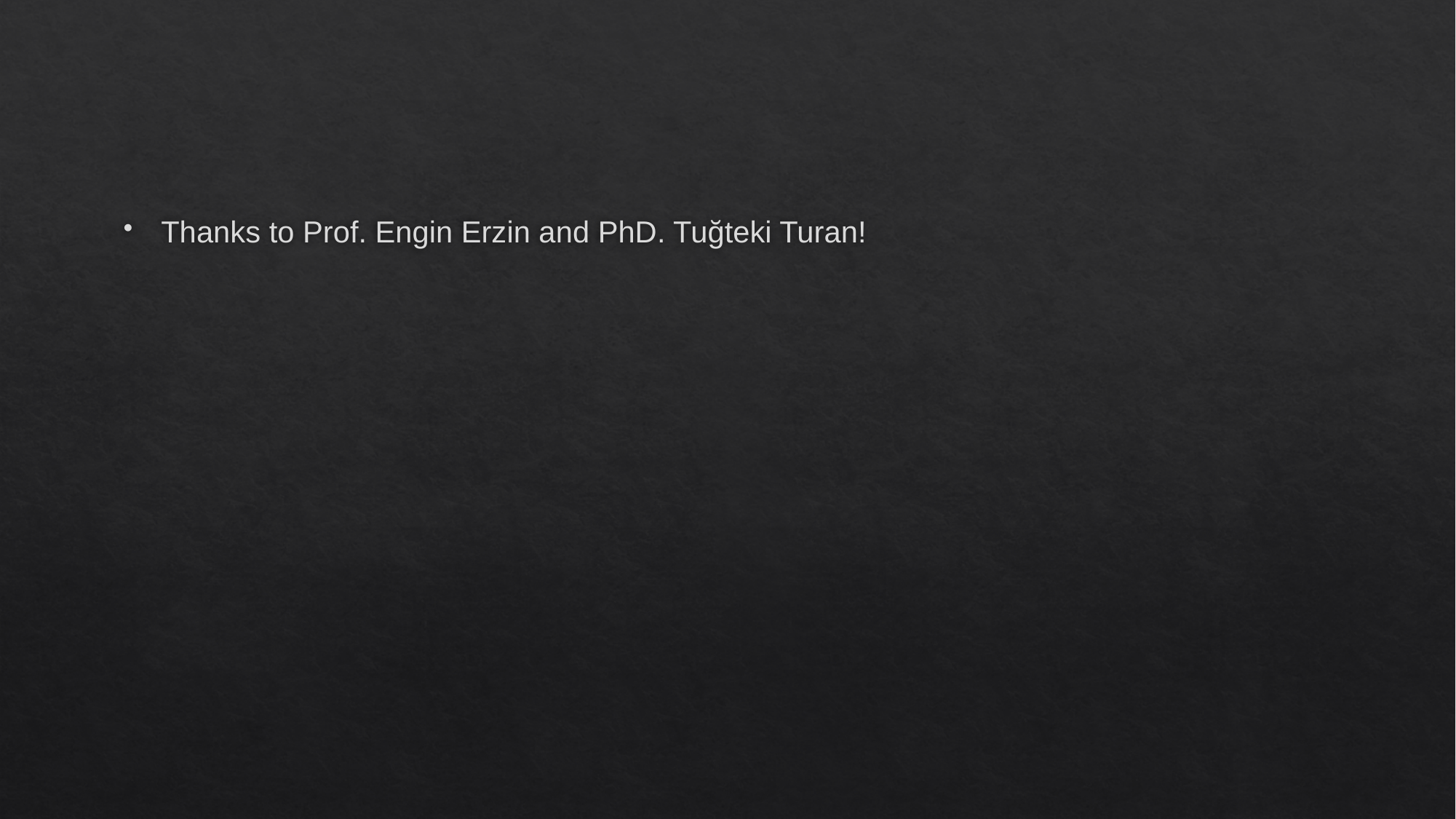

#
Thanks to Prof. Engin Erzin and PhD. Tuğteki Turan!